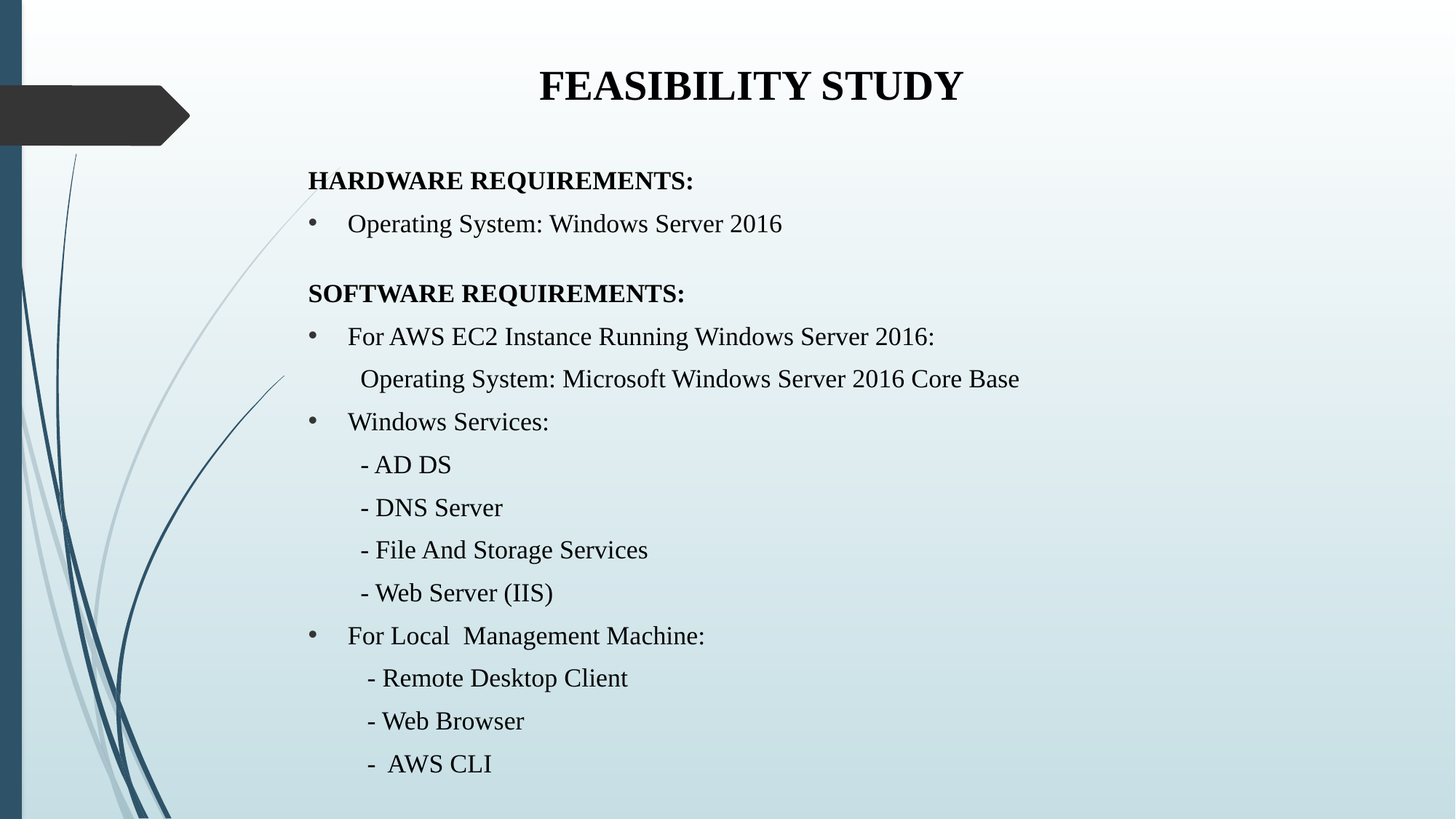

FEASIBILITY STUDY
HARDWARE REQUIREMENTS:
Operating System: Windows Server 2016
SOFTWARE REQUIREMENTS:
For AWS EC2 Instance Running Windows Server 2016:
        Operating System: Microsoft Windows Server 2016 Core Base
Windows Services:
        - AD DS
        - DNS Server
        - File And Storage Services
        - Web Server (IIS)
For Local  Management Machine:
         - Remote Desktop Client
         - Web Browser
         -  AWS CLI